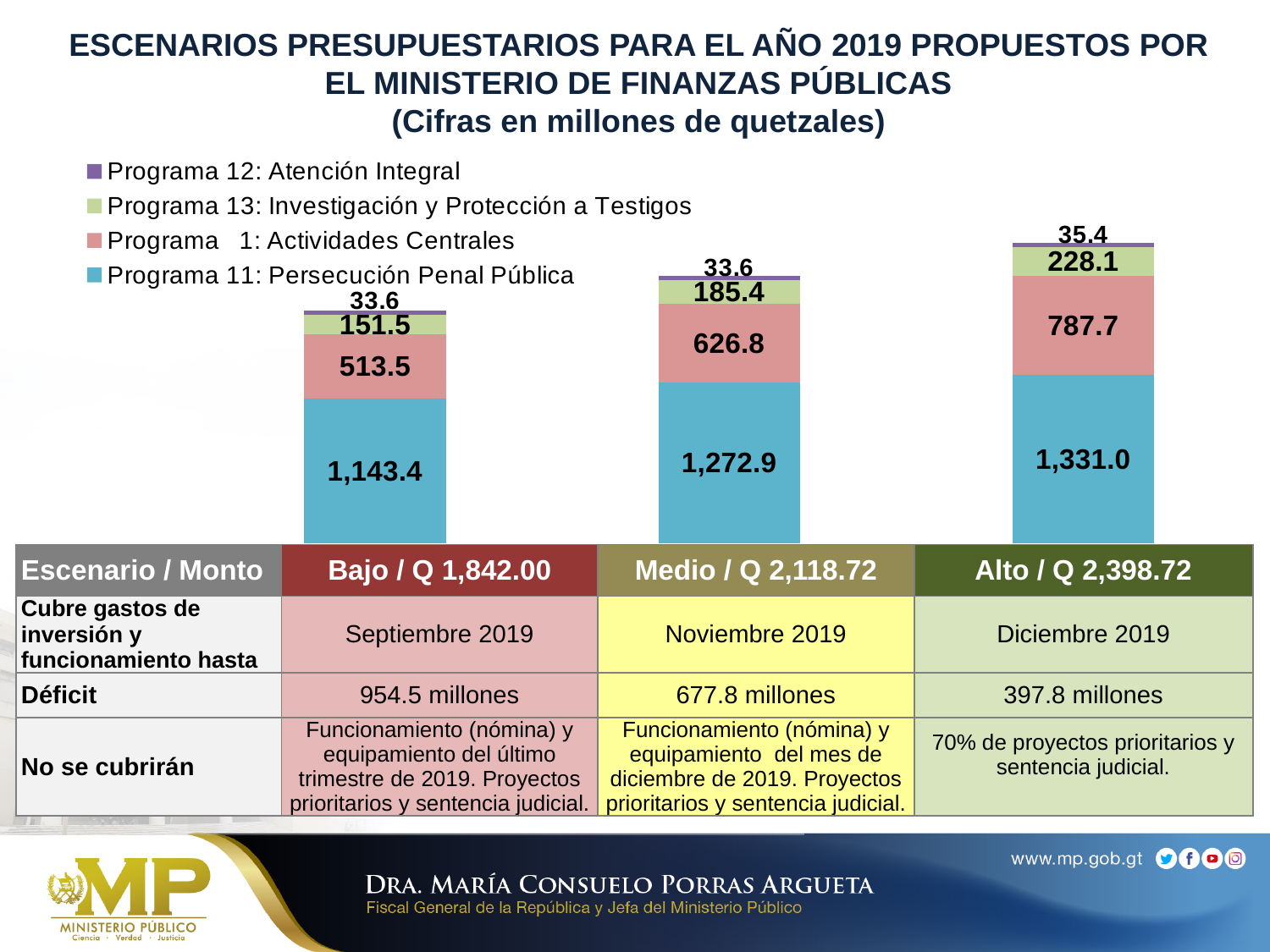

# ESCENARIOS PRESUPUESTARIOS PARA EL AÑO 2019 PROPUESTOS POR EL MINISTERIO DE FINANZAS PÚBLICAS (Cifras en millones de quetzales)

### Chart

| Category | Programa 11: Persecución Penal Pública | Programa   1: Actividades Centrales | Programa 13: Investigación y Protección a Testigos | Programa 12: Atención Integral |
|---|---|---|---|---|
| Bajo | 1143.4 | 513.5 | 151.5 | 33.6 |
| Medio | 1272.9 | 626.8 | 185.4 | 33.6 |
| Alto | 1331.0 | 787.7 | 228.1 | 35.4 |
| Escenario / Monto | Bajo / Q 1,842.00 | Medio / Q 2,118.72 | Alto / Q 2,398.72 |
| --- | --- | --- | --- |
| Cubre gastos de inversión y funcionamiento hasta | Septiembre 2019 | Noviembre 2019 | Diciembre 2019 |
| Déficit | 954.5 millones | 677.8 millones | 397.8 millones |
| No se cubrirán | Funcionamiento (nómina) y equipamiento del último trimestre de 2019. Proyectos prioritarios y sentencia judicial. | Funcionamiento (nómina) y equipamiento del mes de diciembre de 2019. Proyectos prioritarios y sentencia judicial. | 70% de proyectos prioritarios y sentencia judicial. |